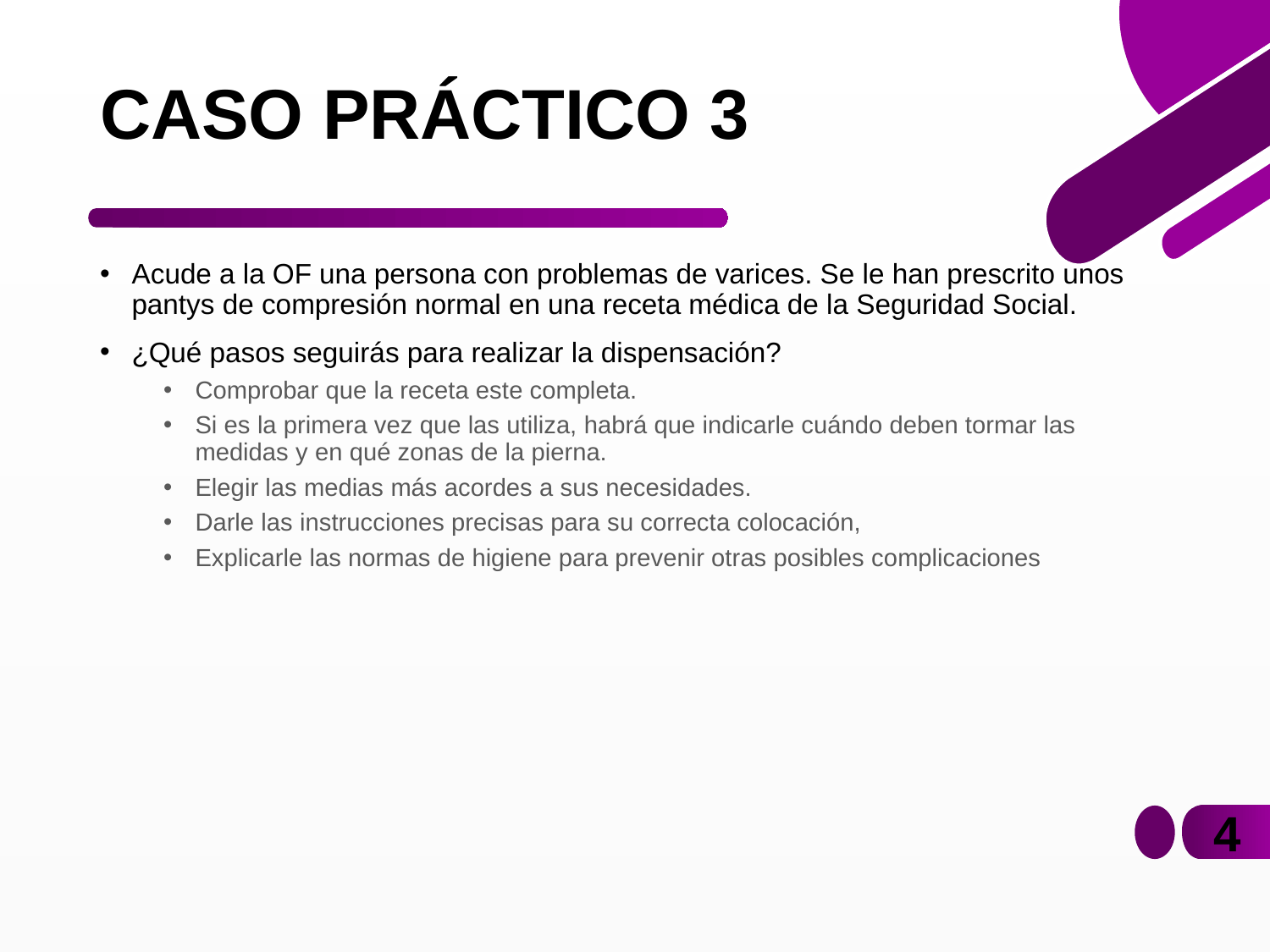

# CASO PRÁCTICO 3
Acude a la OF una persona con problemas de varices. Se le han prescrito unos pantys de compresión normal en una receta médica de la Seguridad Social.
¿Qué pasos seguirás para realizar la dispensación?
Comprobar que la receta este completa.
Si es la primera vez que las utiliza, habrá que indicarle cuándo deben tormar las medidas y en qué zonas de la pierna.
Elegir las medias más acordes a sus necesidades.
Darle las instrucciones precisas para su correcta colocación,
Explicarle las normas de higiene para prevenir otras posibles complicaciones

4